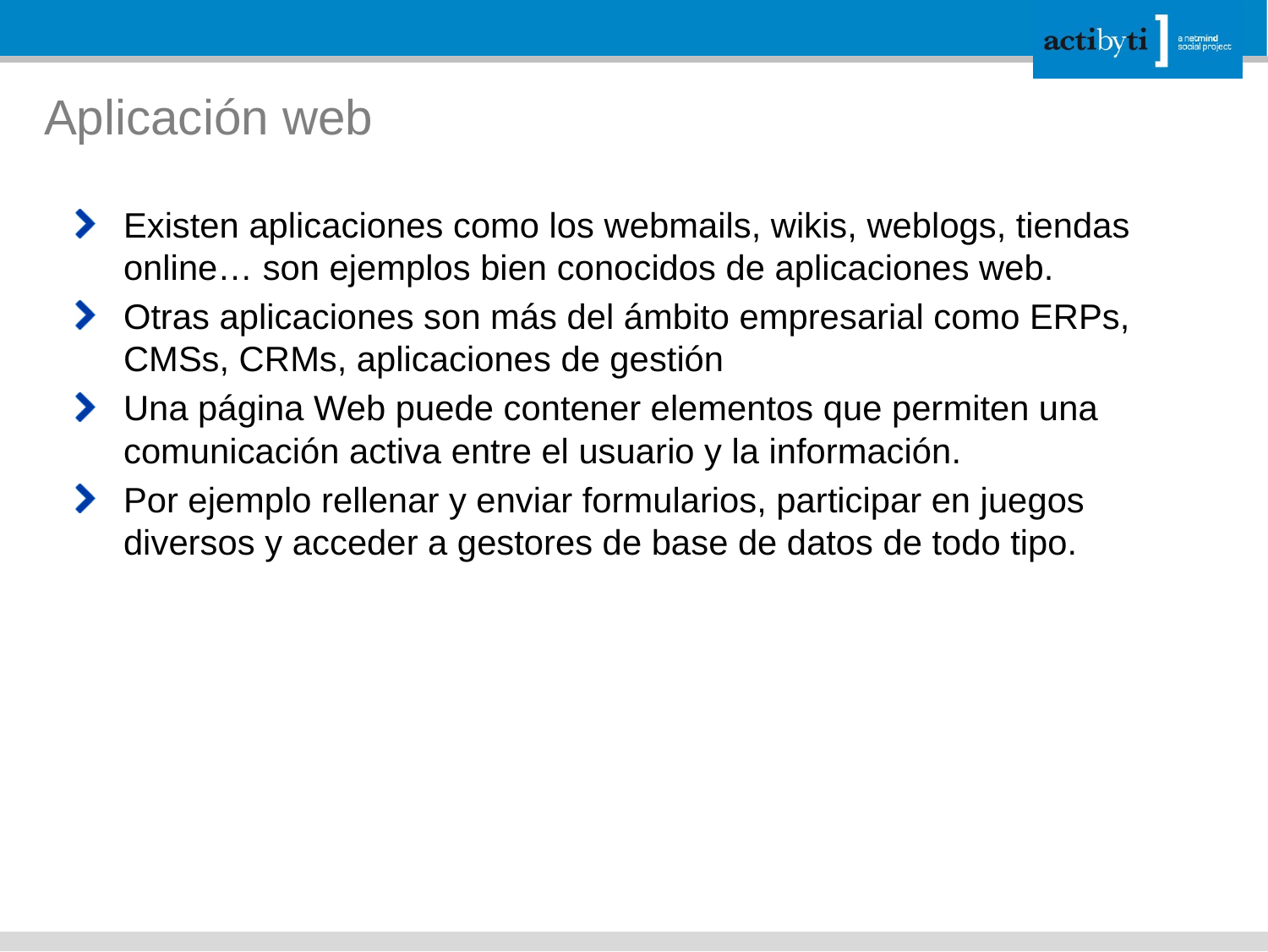

# Aplicación web
Existen aplicaciones como los webmails, wikis, weblogs, tiendas online… son ejemplos bien conocidos de aplicaciones web.
Otras aplicaciones son más del ámbito empresarial como ERPs, CMSs, CRMs, aplicaciones de gestión
Una página Web puede contener elementos que permiten una comunicación activa entre el usuario y la información.
Por ejemplo rellenar y enviar formularios, participar en juegos diversos y acceder a gestores de base de datos de todo tipo.